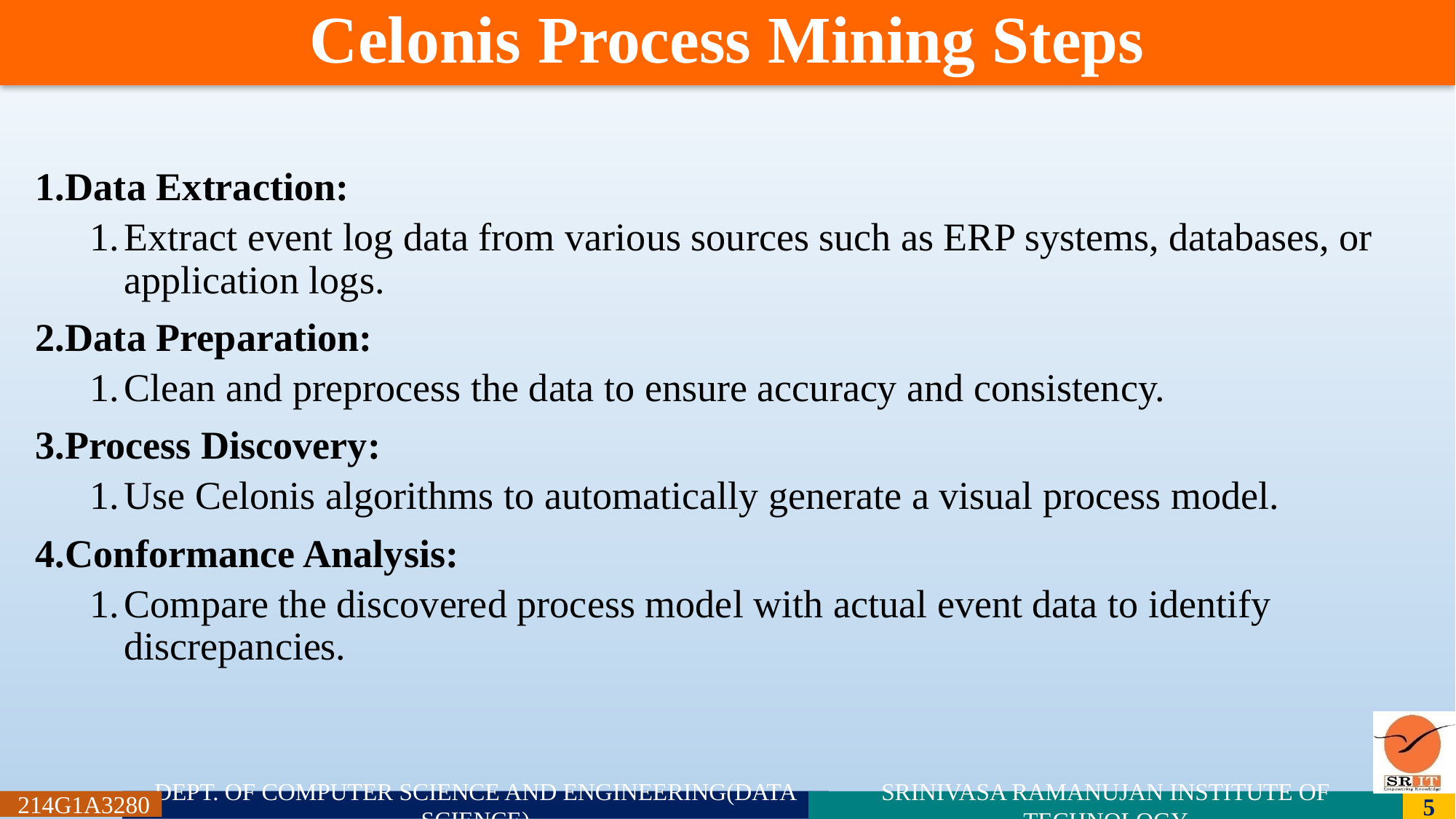

# Celonis Process Mining Steps
Data Extraction:
Extract event log data from various sources such as ERP systems, databases, or application logs.
Data Preparation:
Clean and preprocess the data to ensure accuracy and consistency.
Process Discovery:
Use Celonis algorithms to automatically generate a visual process model.
Conformance Analysis:
Compare the discovered process model with actual event data to identify discrepancies.